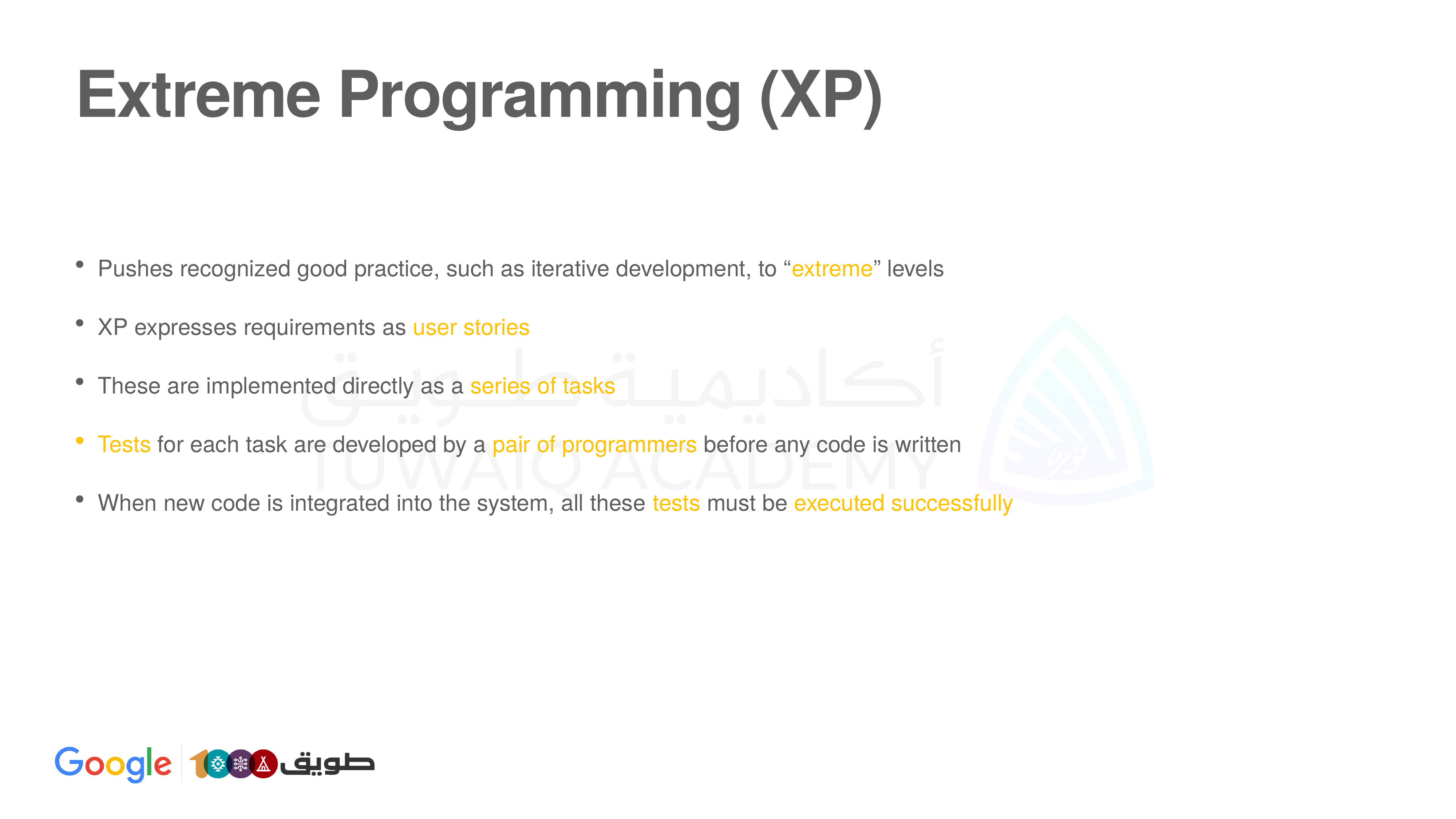

# Extreme Programming (XP)

Pushes recognized good practice, such as iterative development, to “extreme” levels
XP expresses requirements as user stories
These are implemented directly as a series of tasks
Tests for each task are developed by a pair of programmers before any code is written
When new code is integrated into the system, all these tests must be executed successfully